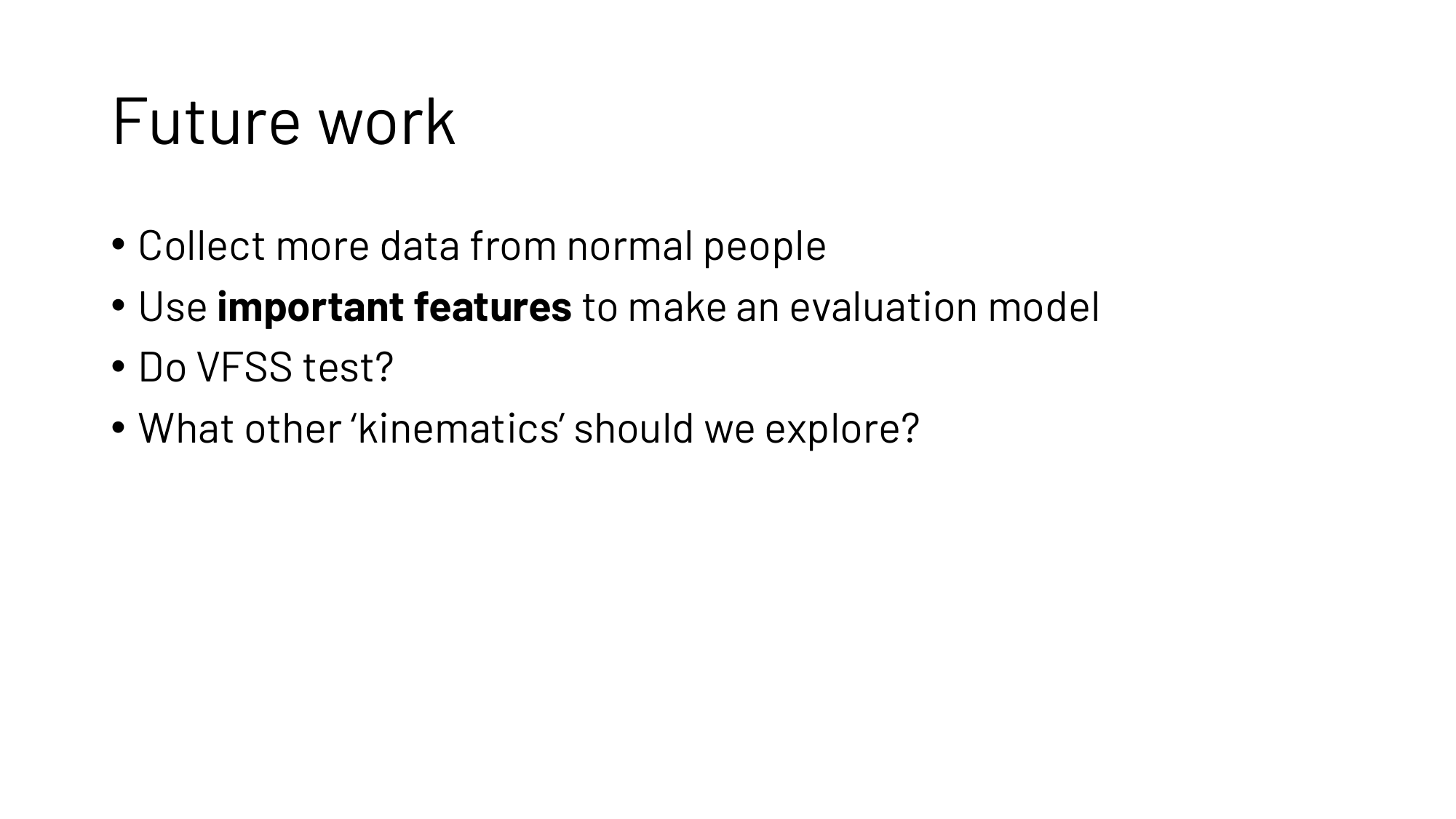

# Future work
Collect more data from normal people
Use important features to make an evaluation model
Do VFSS test?
What other ‘kinematics’ should we explore?